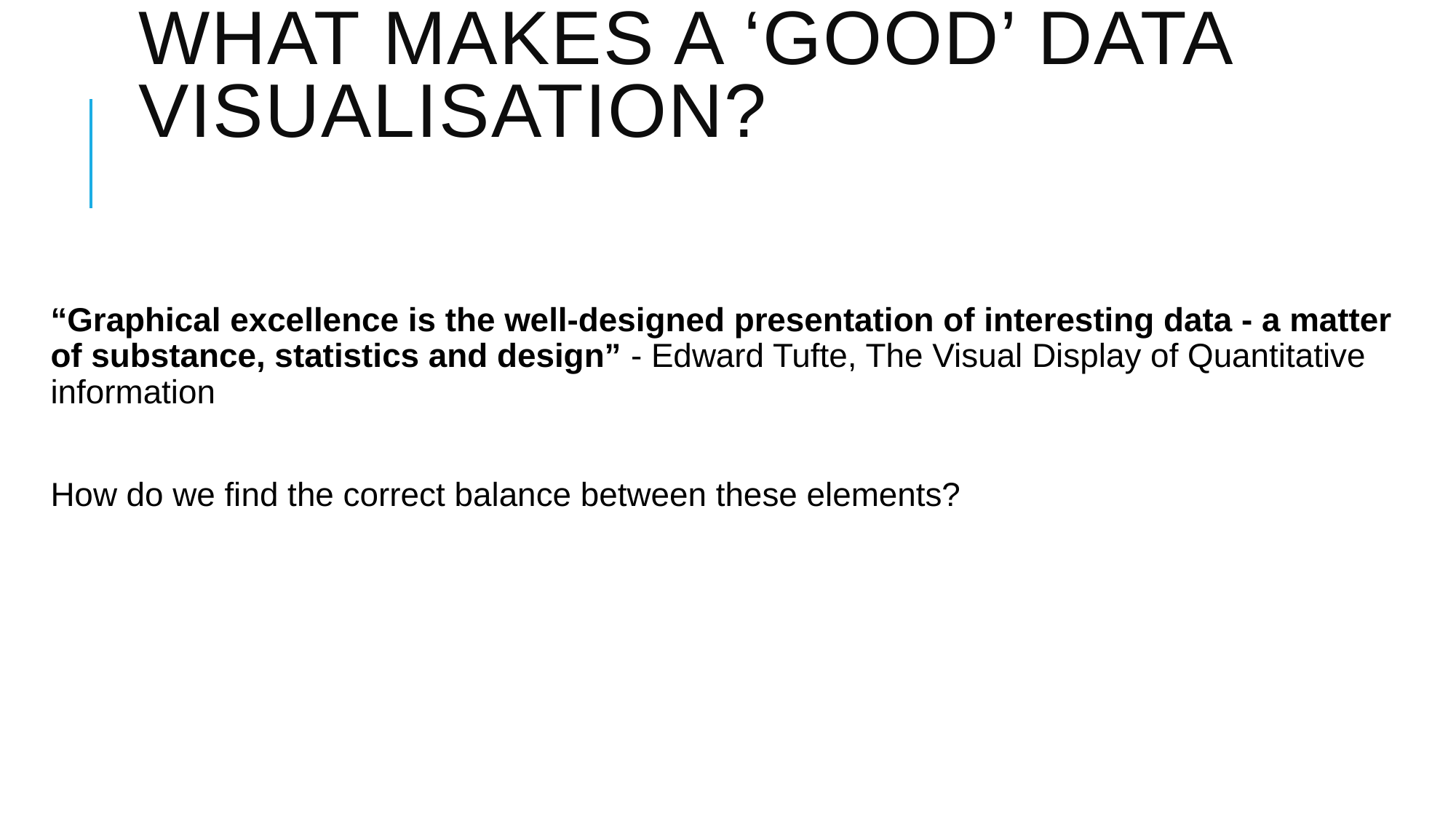

# What makes a ‘good’ data visualisation?
“Graphical excellence is the well-designed presentation of interesting data - a matter of substance, statistics and design” - Edward Tufte, The Visual Display of Quantitative information

How do we find the correct balance between these elements?